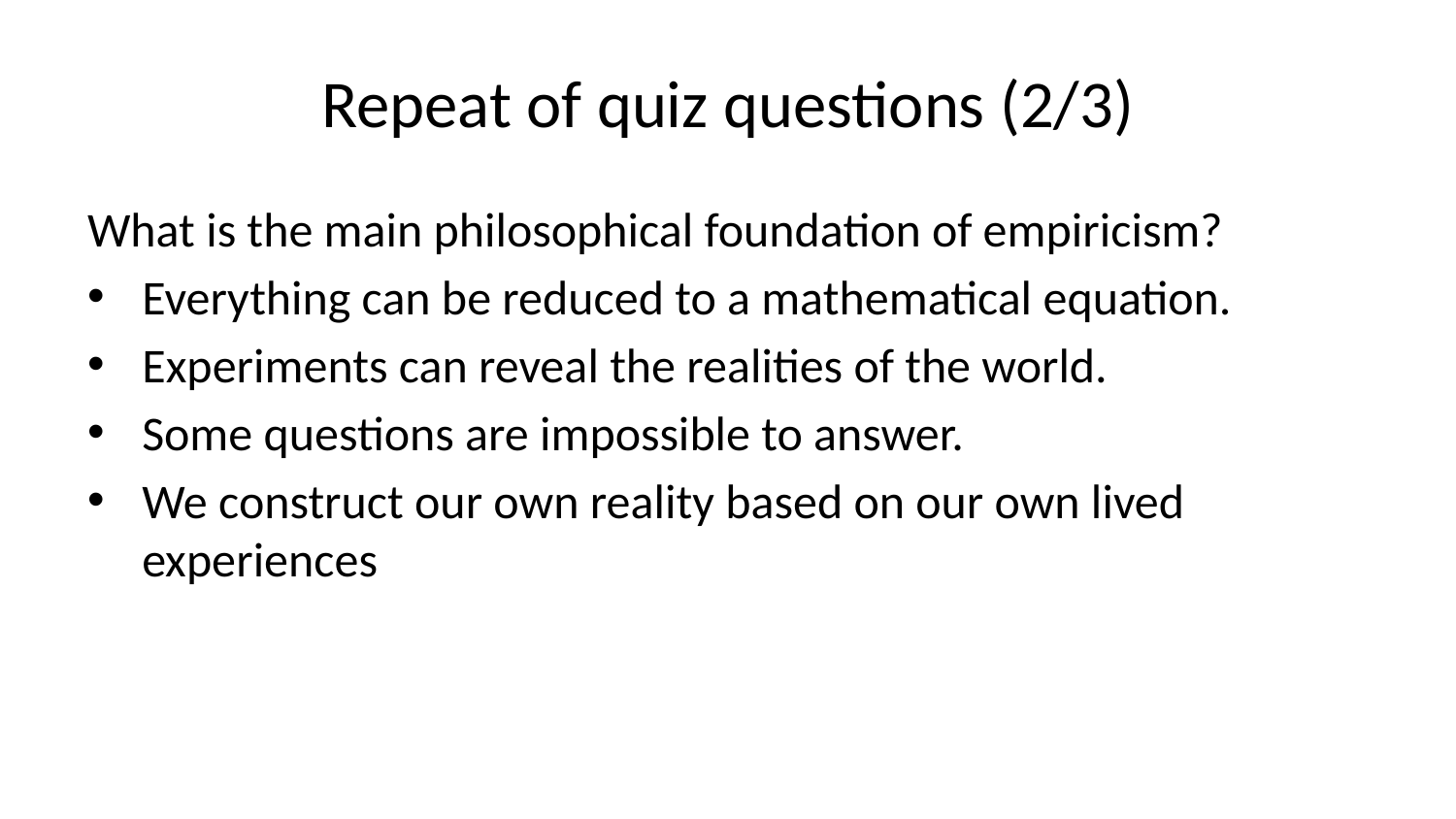

# Repeat of quiz questions (2/3)
What is the main philosophical foundation of empiricism?
Everything can be reduced to a mathematical equation.
Experiments can reveal the realities of the world.
Some questions are impossible to answer.
We construct our own reality based on our own lived experiences